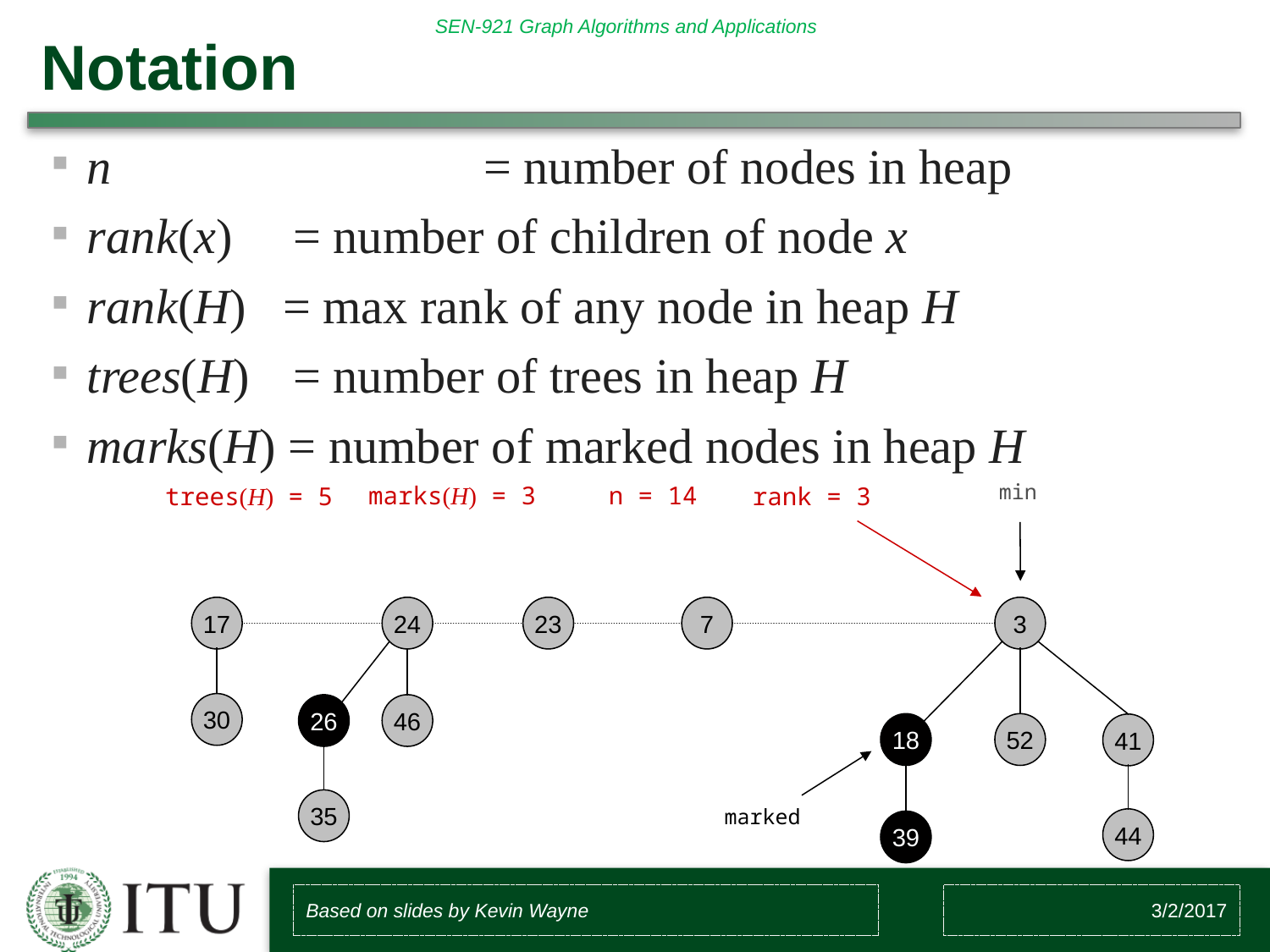

# Notation
n           	= number of nodes in heap
rank(x)    	= number of children of node x
rank(H)   = max rank of any node in heap H
trees(H) 	= number of trees in heap H
marks(H) = number of marked nodes in heap H

marks(H) = 3
n = 14
trees(H) = 5
rank = 3
min

17
24
23
7
3
30
26
46
18
52
41

35
marked
44
39
Based on slides by Kevin Wayne
3/2/2017